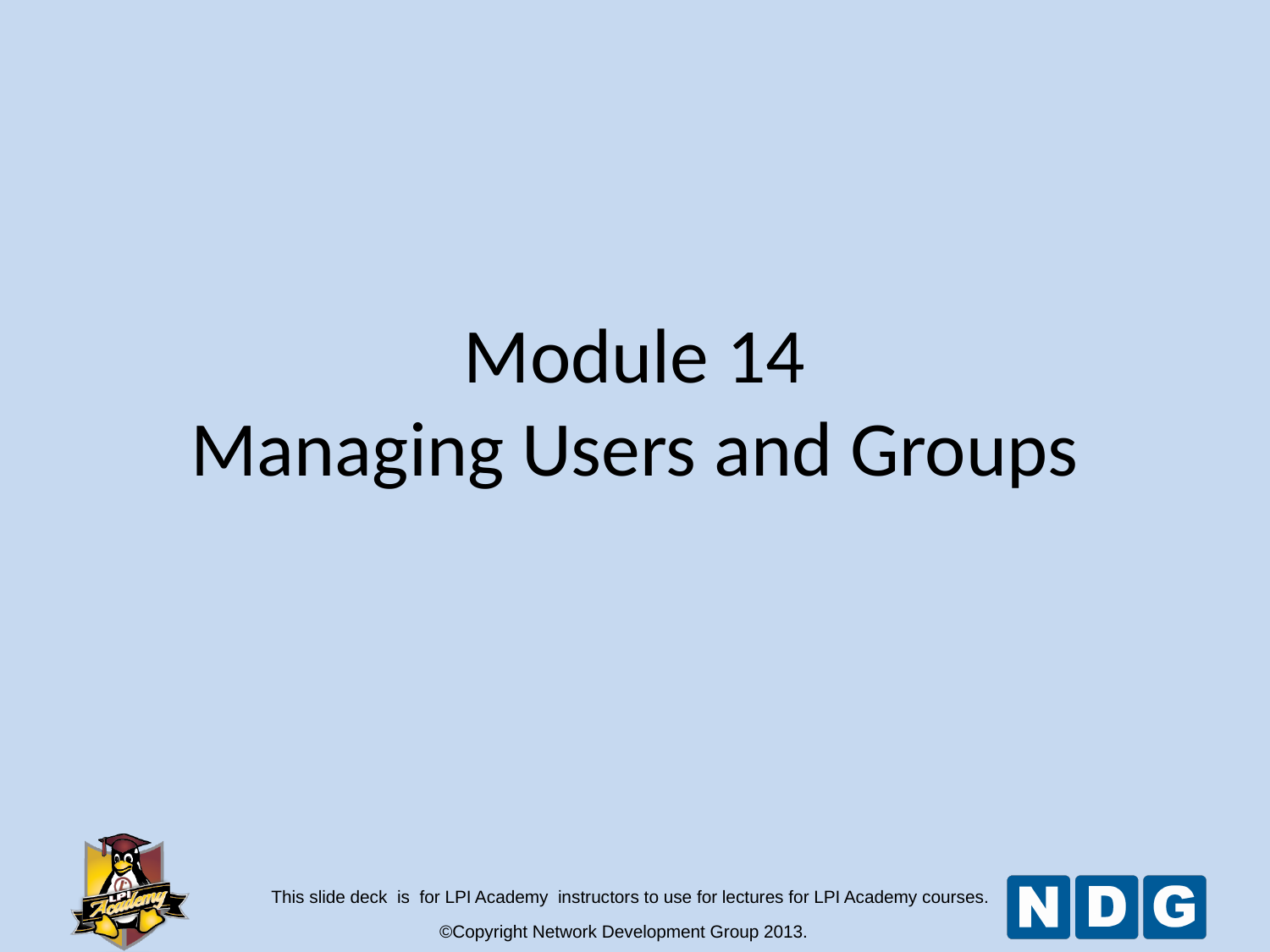

# Module 14 Managing Users and Groups